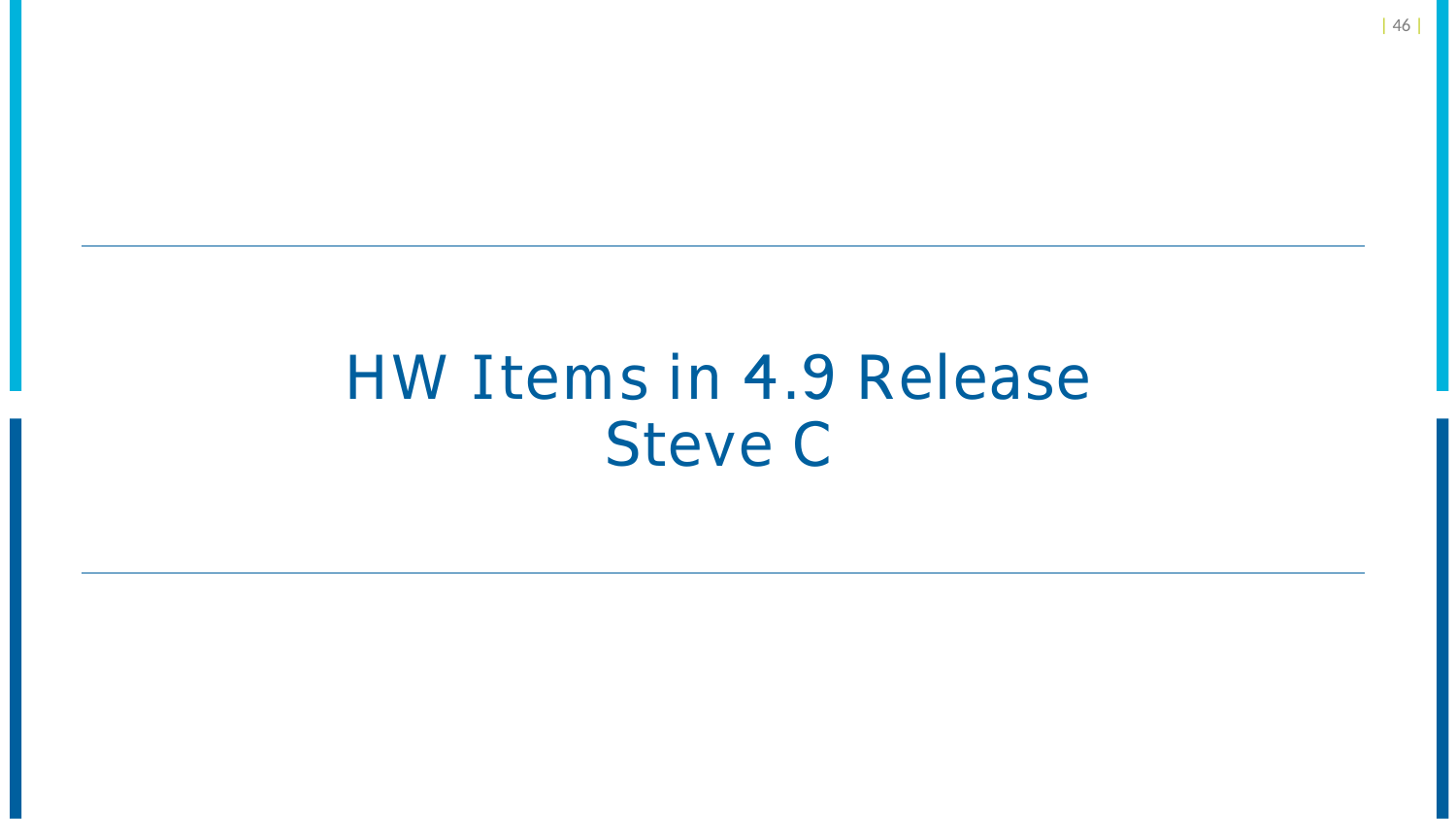

| 46 |
# HW Items in 4.9 Release Steve C